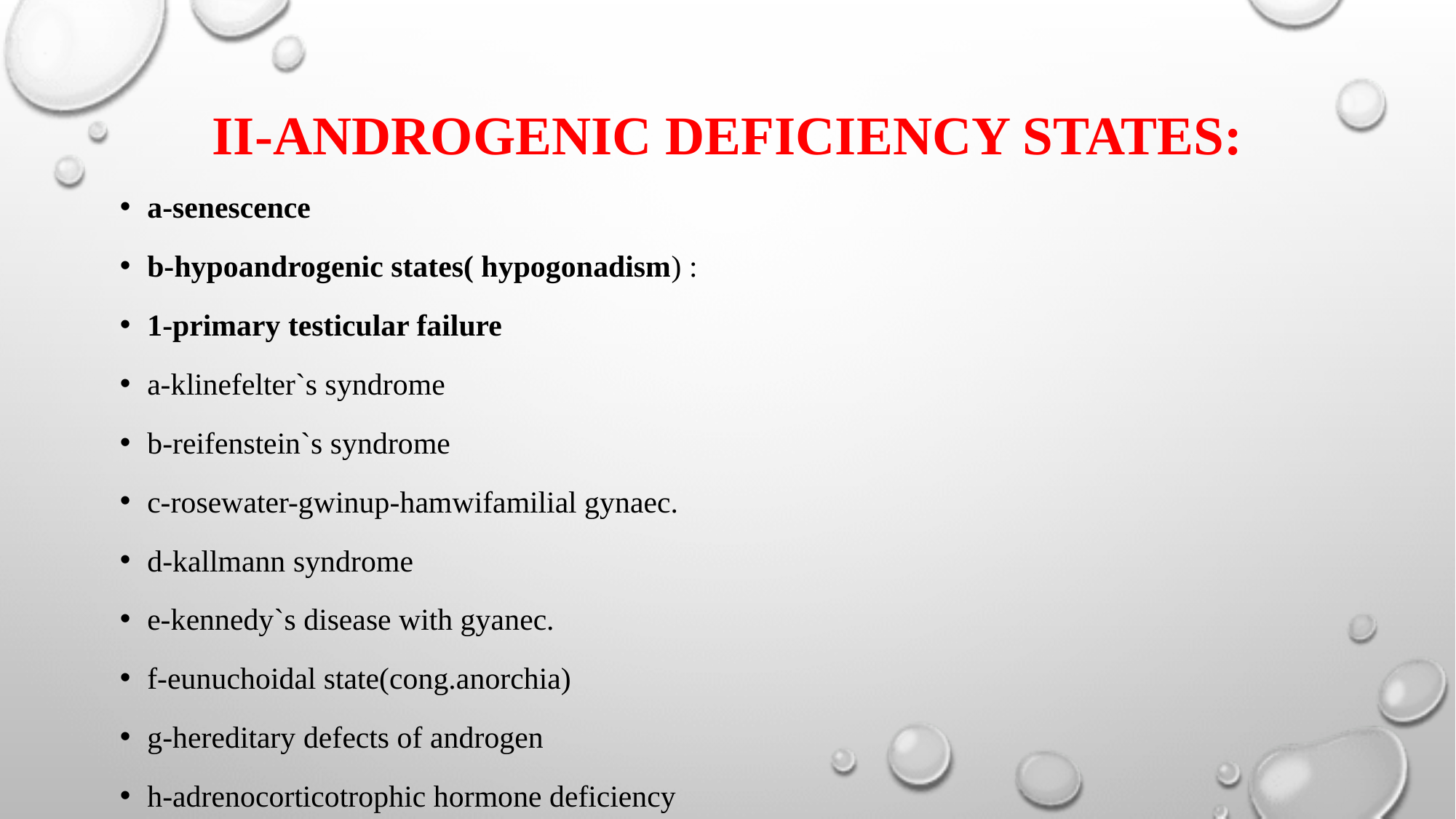

#
II-ANDROGENIC DEFICIENCY STATES:
a-senescence
b-hypoandrogenic states( hypogonadism) :
1-primary testicular failure
a-klinefelter`s syndrome
b-reifenstein`s syndrome
c-rosewater-gwinup-hamwifamilial gynaec.
d-kallmann syndrome
e-kennedy`s disease with gyanec.
f-eunuchoidal state(cong.anorchia)
g-hereditary defects of androgen
h-adrenocorticotrophic hormone deficiency